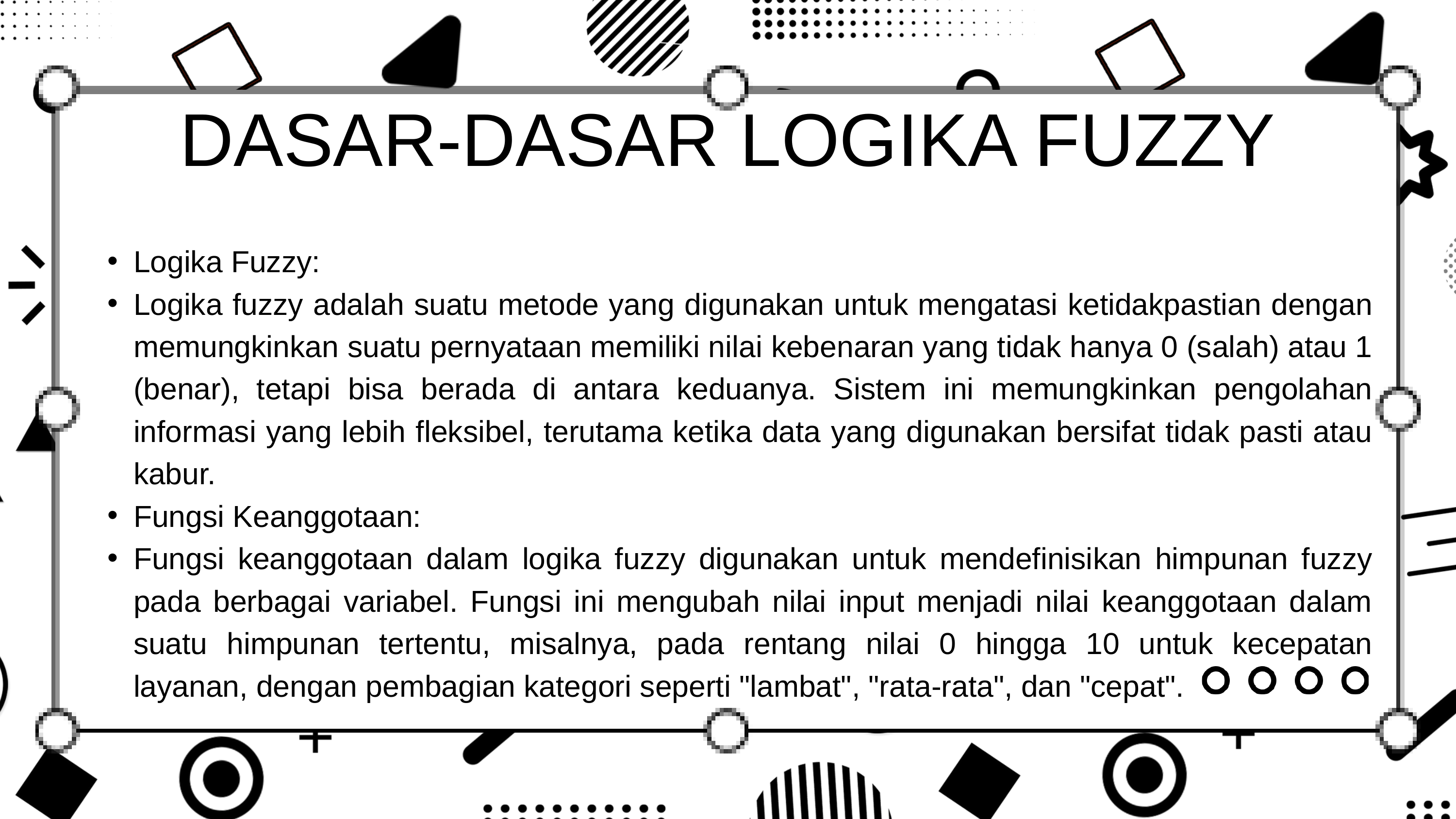

DASAR-DASAR LOGIKA FUZZY
Logika Fuzzy:
Logika fuzzy adalah suatu metode yang digunakan untuk mengatasi ketidakpastian dengan memungkinkan suatu pernyataan memiliki nilai kebenaran yang tidak hanya 0 (salah) atau 1 (benar), tetapi bisa berada di antara keduanya. Sistem ini memungkinkan pengolahan informasi yang lebih fleksibel, terutama ketika data yang digunakan bersifat tidak pasti atau kabur.
Fungsi Keanggotaan:
Fungsi keanggotaan dalam logika fuzzy digunakan untuk mendefinisikan himpunan fuzzy pada berbagai variabel. Fungsi ini mengubah nilai input menjadi nilai keanggotaan dalam suatu himpunan tertentu, misalnya, pada rentang nilai 0 hingga 10 untuk kecepatan layanan, dengan pembagian kategori seperti "lambat", "rata-rata", dan "cepat".